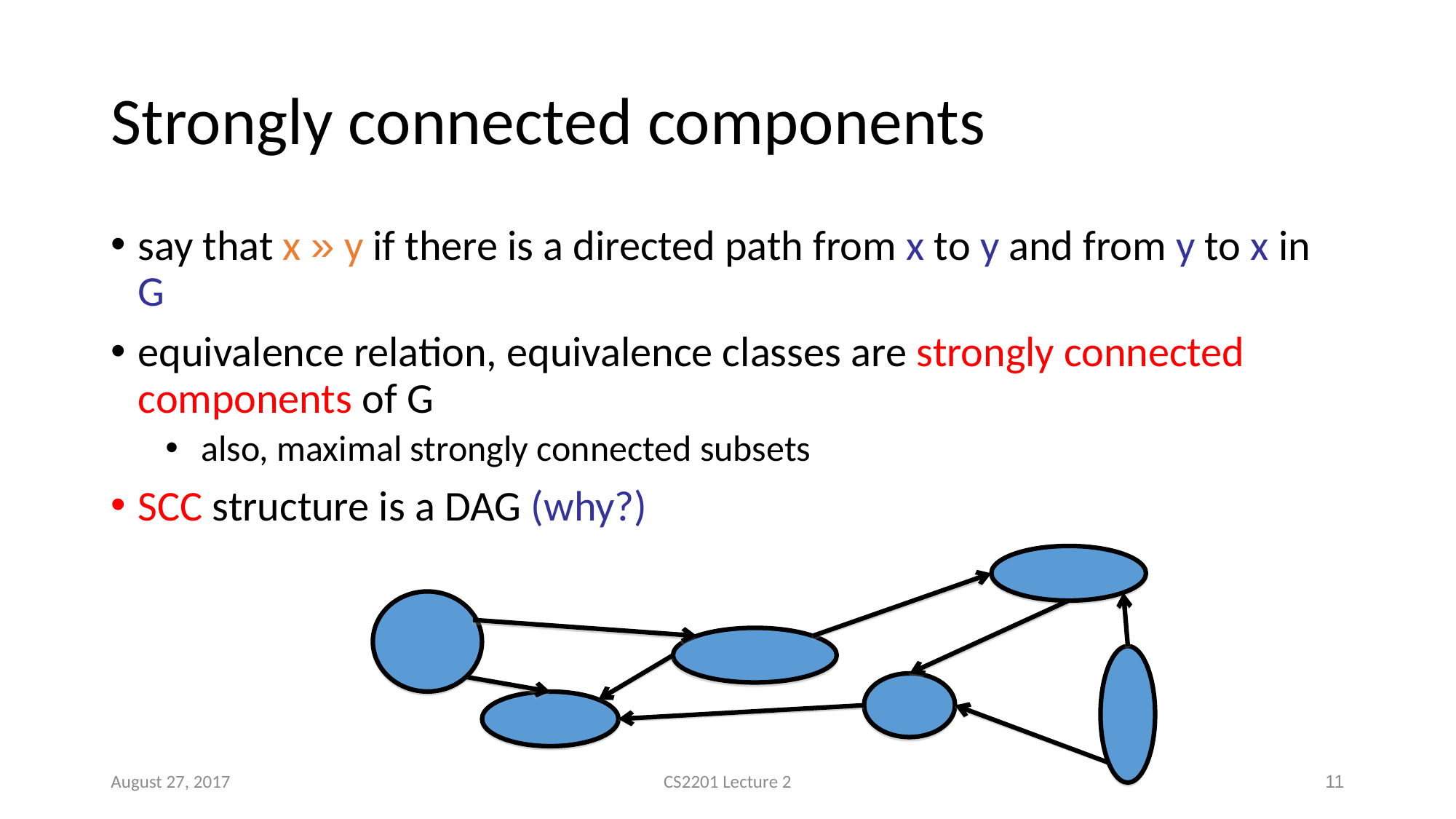

# Strongly connected components
say that x » y if there is a directed path from x to y and from y to x in G
equivalence relation, equivalence classes are strongly connected components of G
 also, maximal strongly connected subsets
SCC structure is a DAG (why?)

August 27, 2017
CS2201 Lecture 2
11